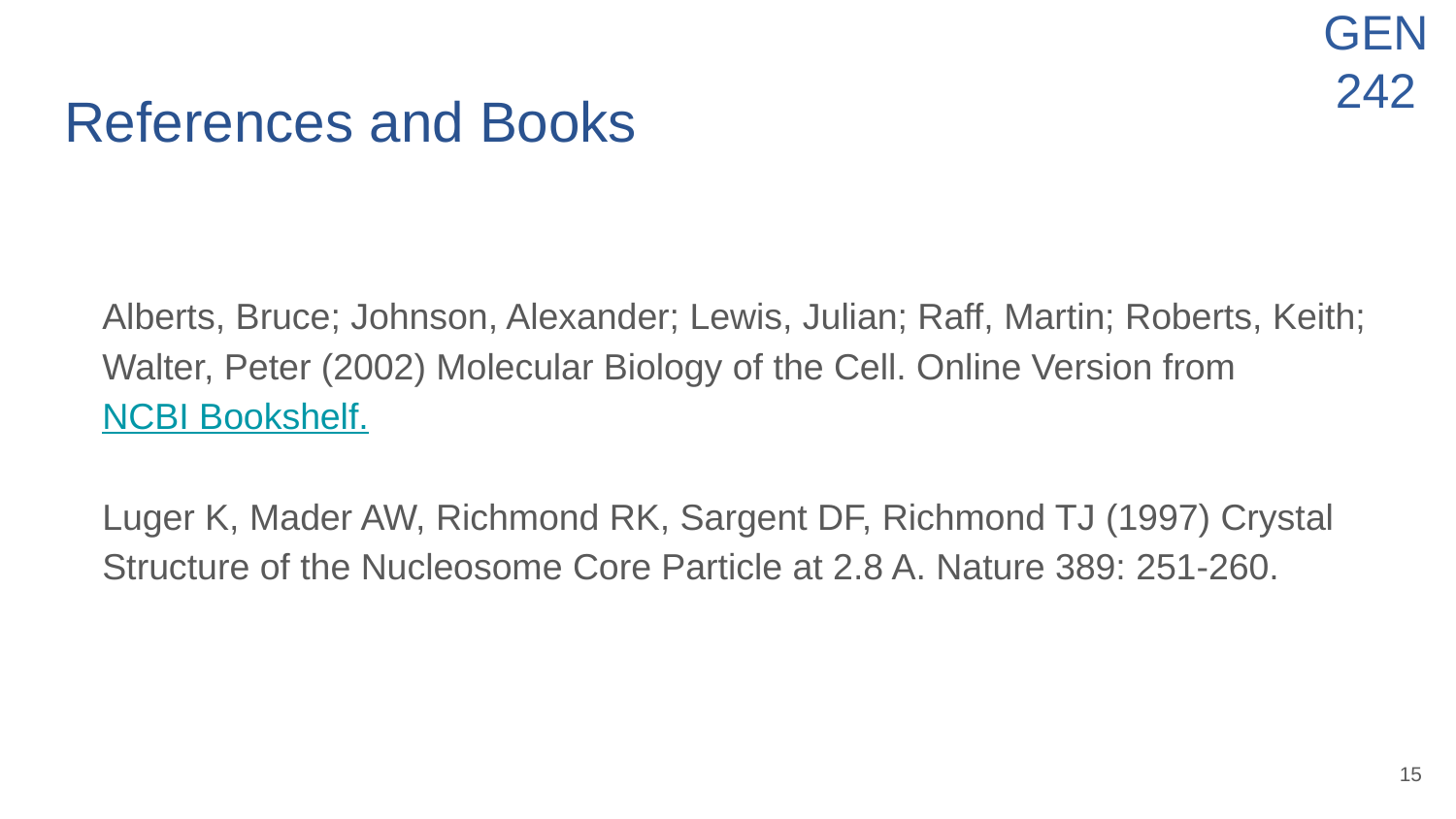

# References and Books
Alberts, Bruce; Johnson, Alexander; Lewis, Julian; Raff, Martin; Roberts, Keith; Walter, Peter (2002) Molecular Biology of the Cell. Online Version from NCBI Bookshelf.

Luger K, Mader AW, Richmond RK, Sargent DF, Richmond TJ (1997) Crystal Structure of the Nucleosome Core Particle at 2.8 A. Nature 389: 251-260.

15